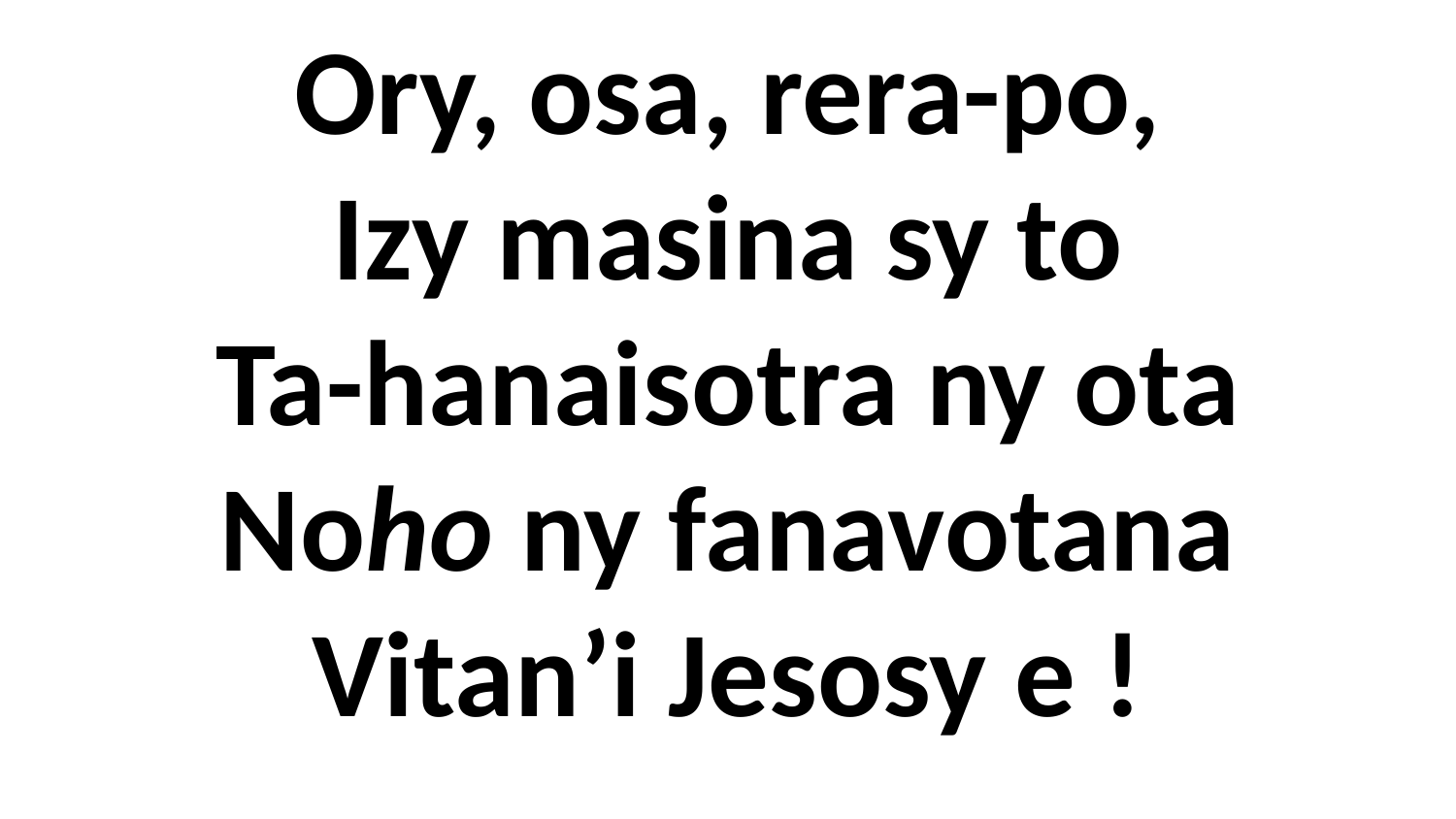

# Ory, osa, rera-po, Izy masina sy to Ta-hanaisotra ny ota Noho ny fanavotana Vitan’i Jesosy e !